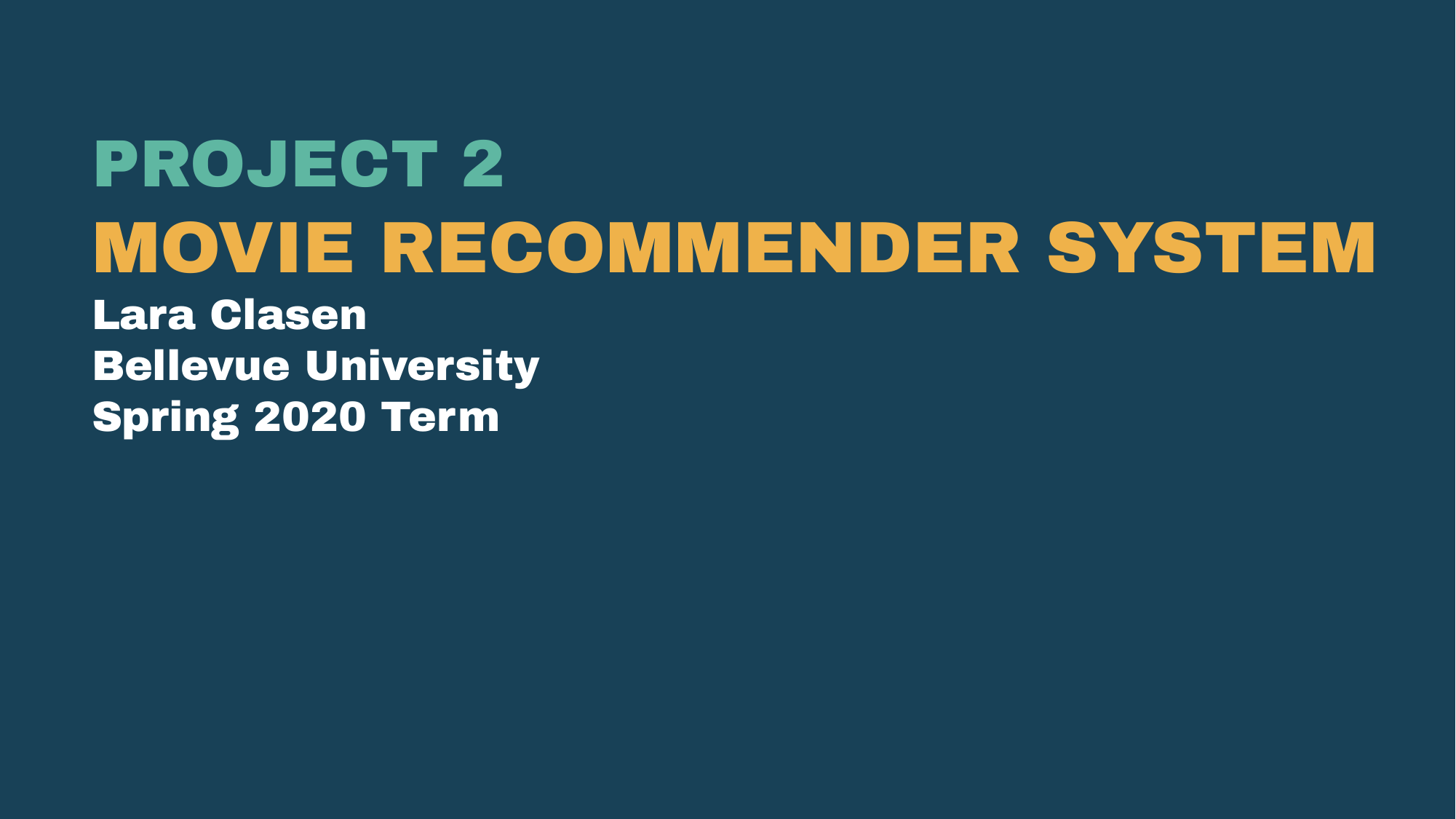

PROJECT 2
MOVIE RECOMMENDER SYSTEM
Lara Clasen
Bellevue University
Spring 2020 Term